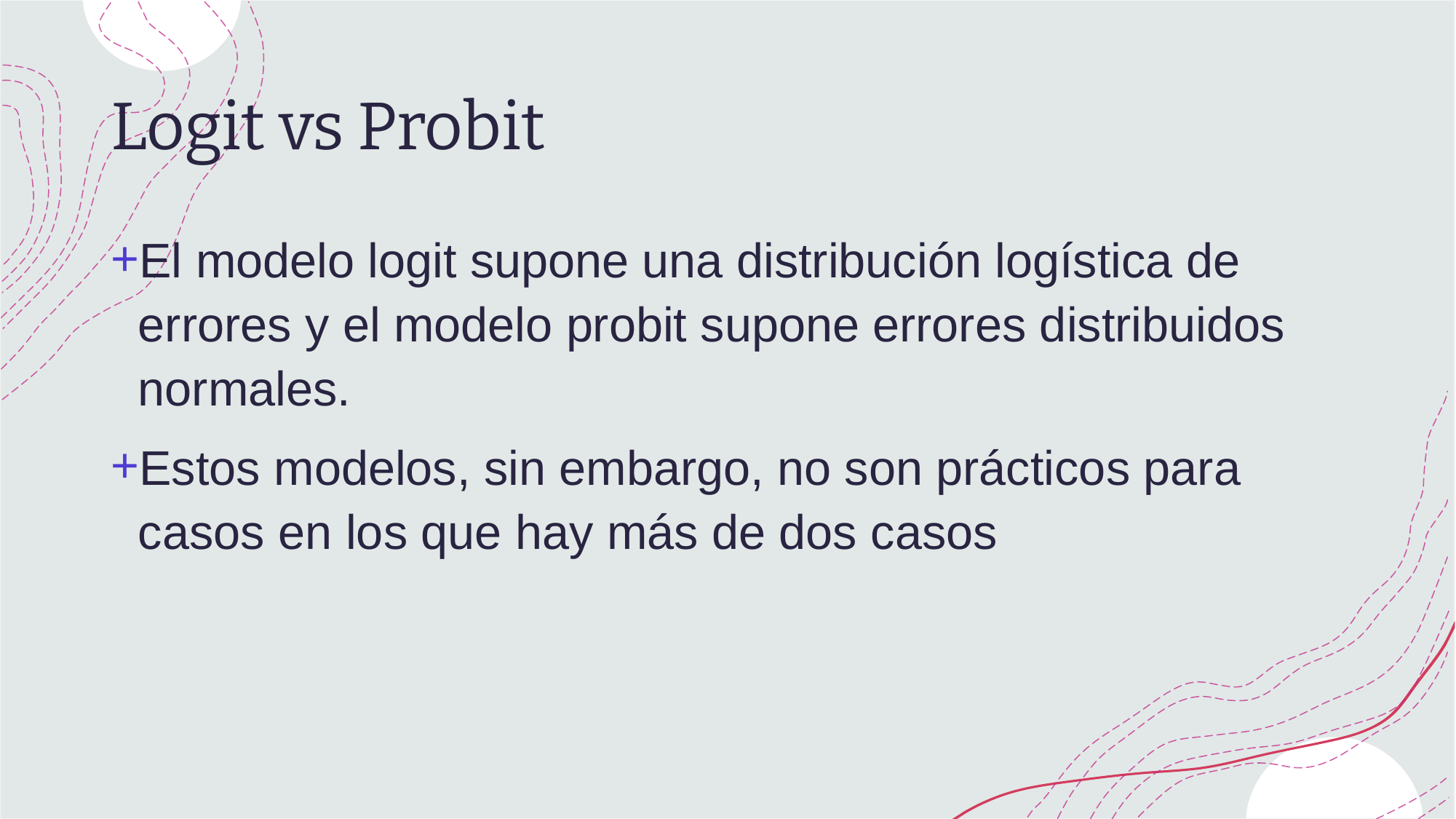

# Logit vs Probit
El modelo logit supone una distribución logística de errores y el modelo probit supone errores distribuidos normales.
Estos modelos, sin embargo, no son prácticos para casos en los que hay más de dos casos